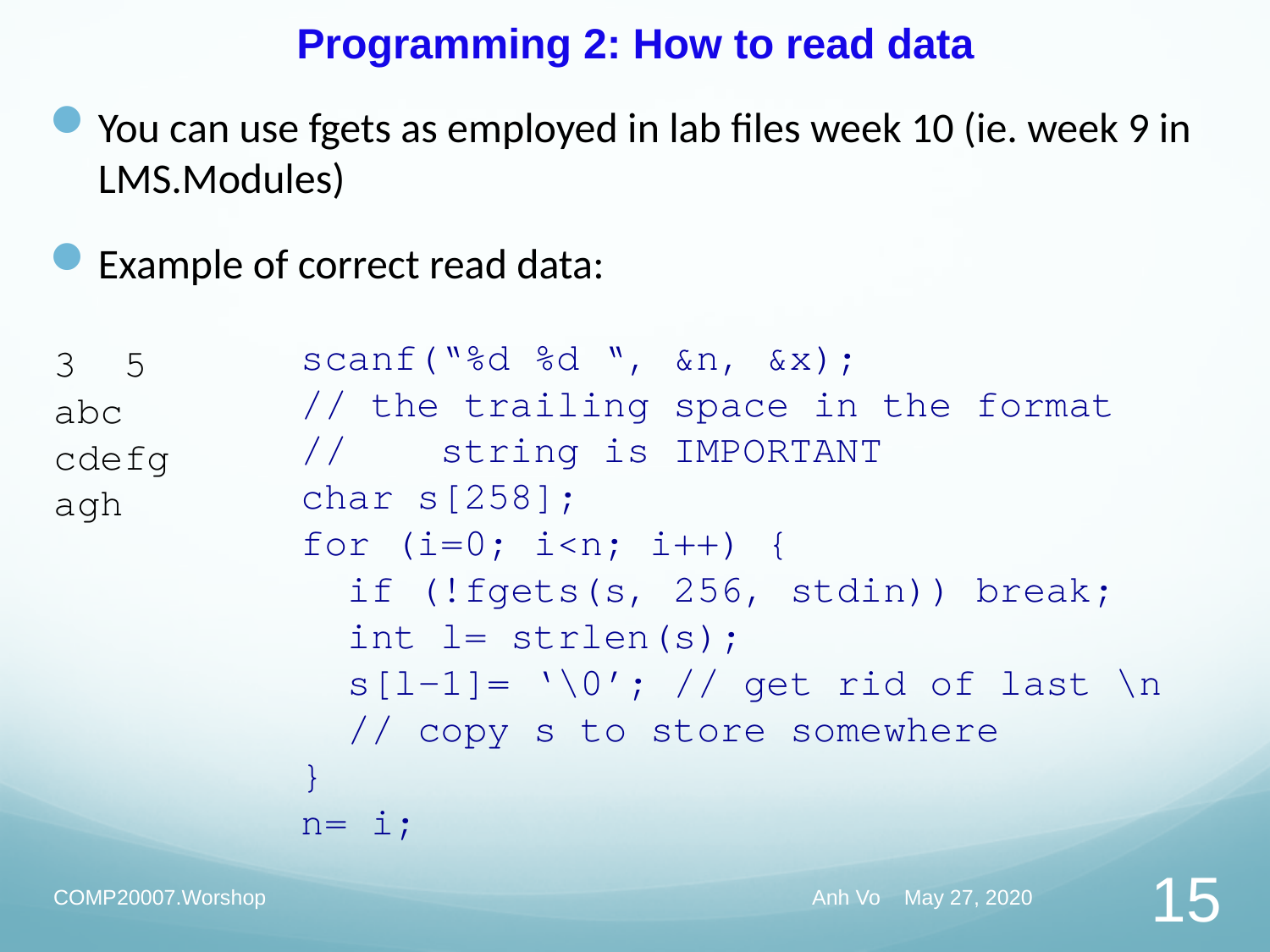

# Programming 2: How to read data
You can use fgets as employed in lab files week 10 (ie. week 9 in LMS.Modules)
Example of correct read data:
scanf(“%d %d “, &n, &x);
// the trailing space in the format
//    string is IMPORTANT
char s[258];
for (i=0; i<n; i++) {
  if (!fgets(s, 256, stdin)) break;
  int l= strlen(s);
  s[l-1]= ‘\0’; // get rid of last \n
  // copy s to store somewhere
}
n= i;
3  5
abc
cdefg
agh

COMP20007.Worshop
Anh Vo    May 27, 2020
15